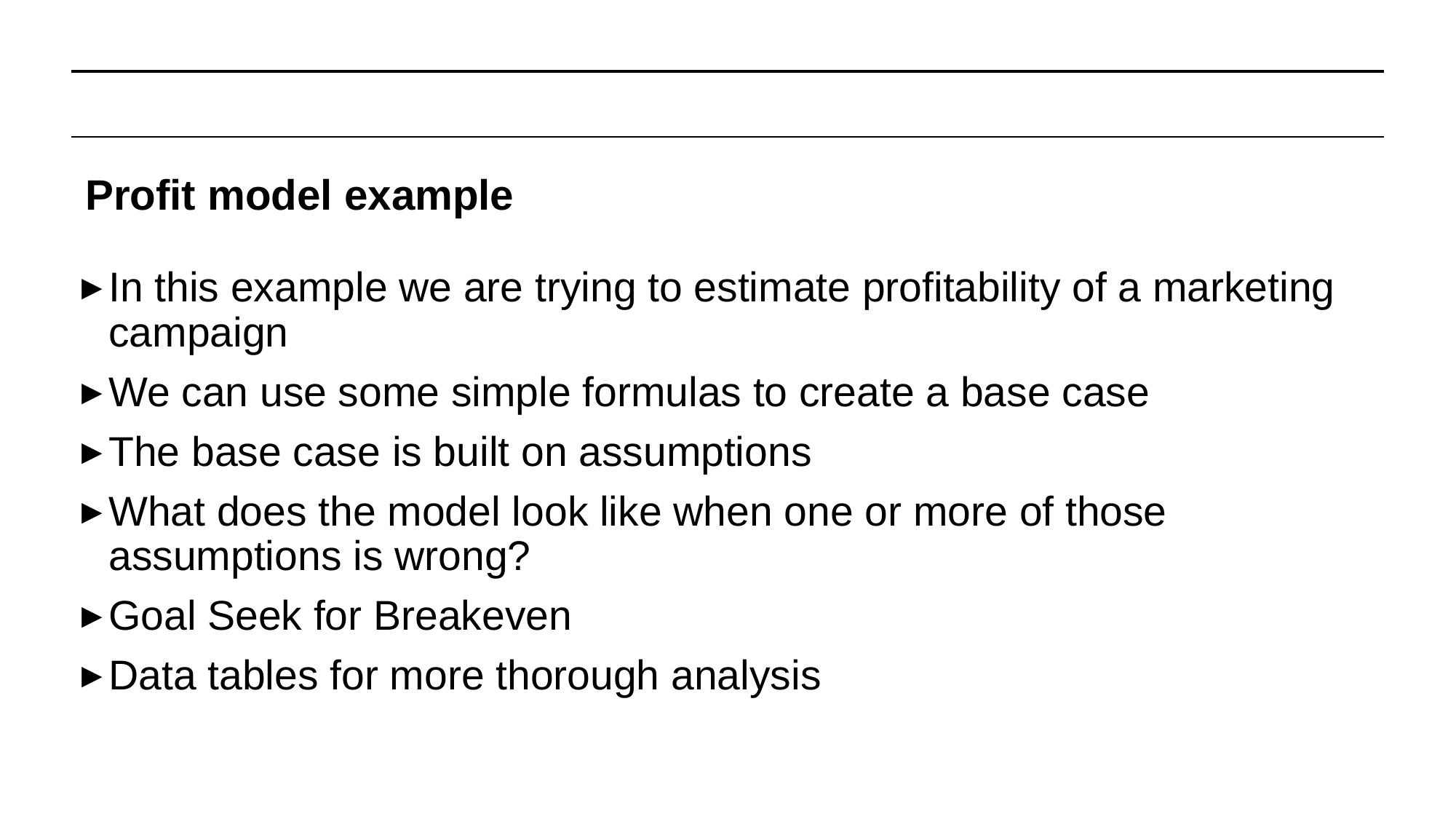

#
Profit model example
In this example we are trying to estimate profitability of a marketing campaign
We can use some simple formulas to create a base case
The base case is built on assumptions
What does the model look like when one or more of those assumptions is wrong?
Goal Seek for Breakeven
Data tables for more thorough analysis